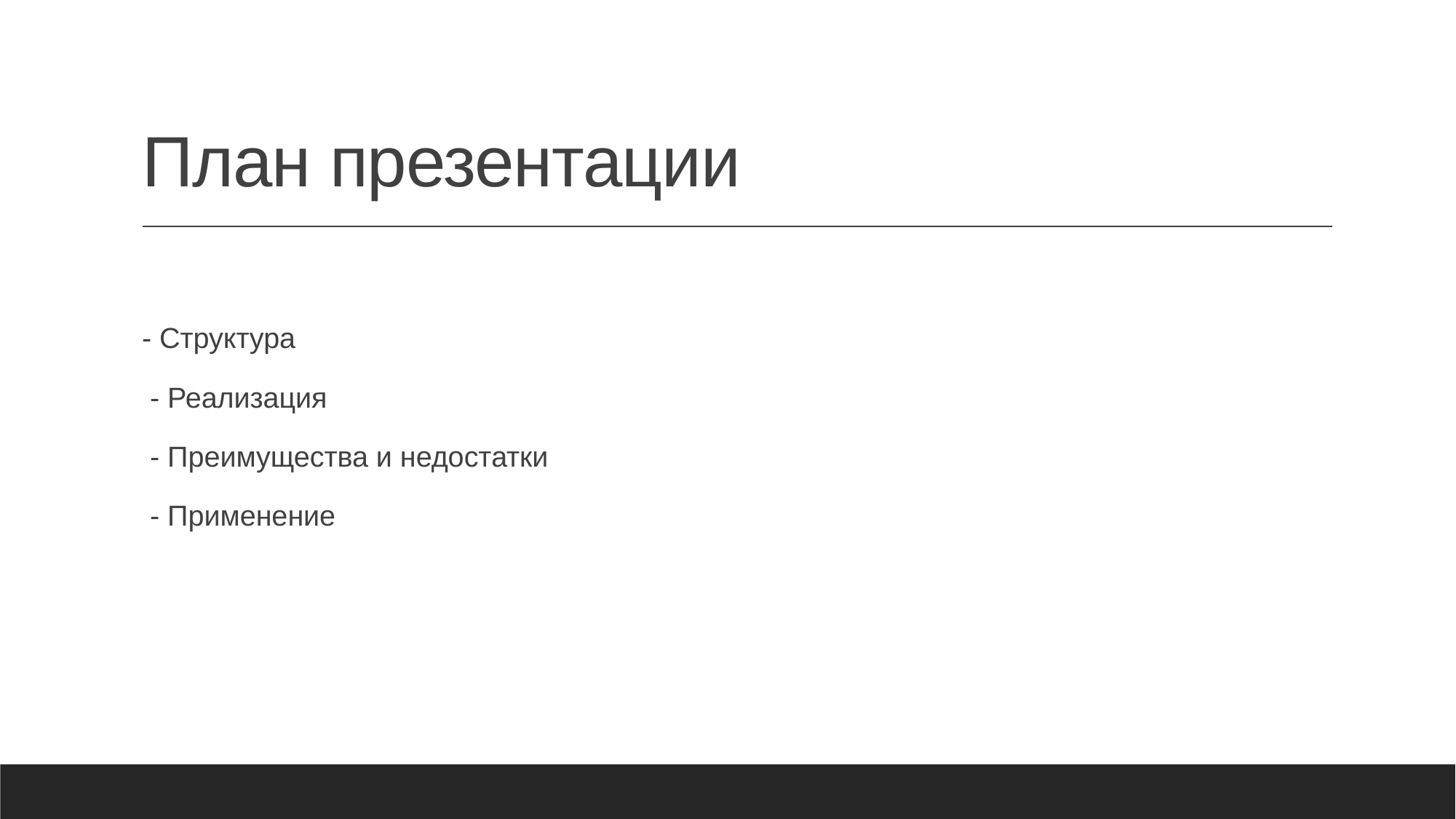

# План презентации

- Структура
 - Реализация
 - Преимущества и недостатки
 - Применение